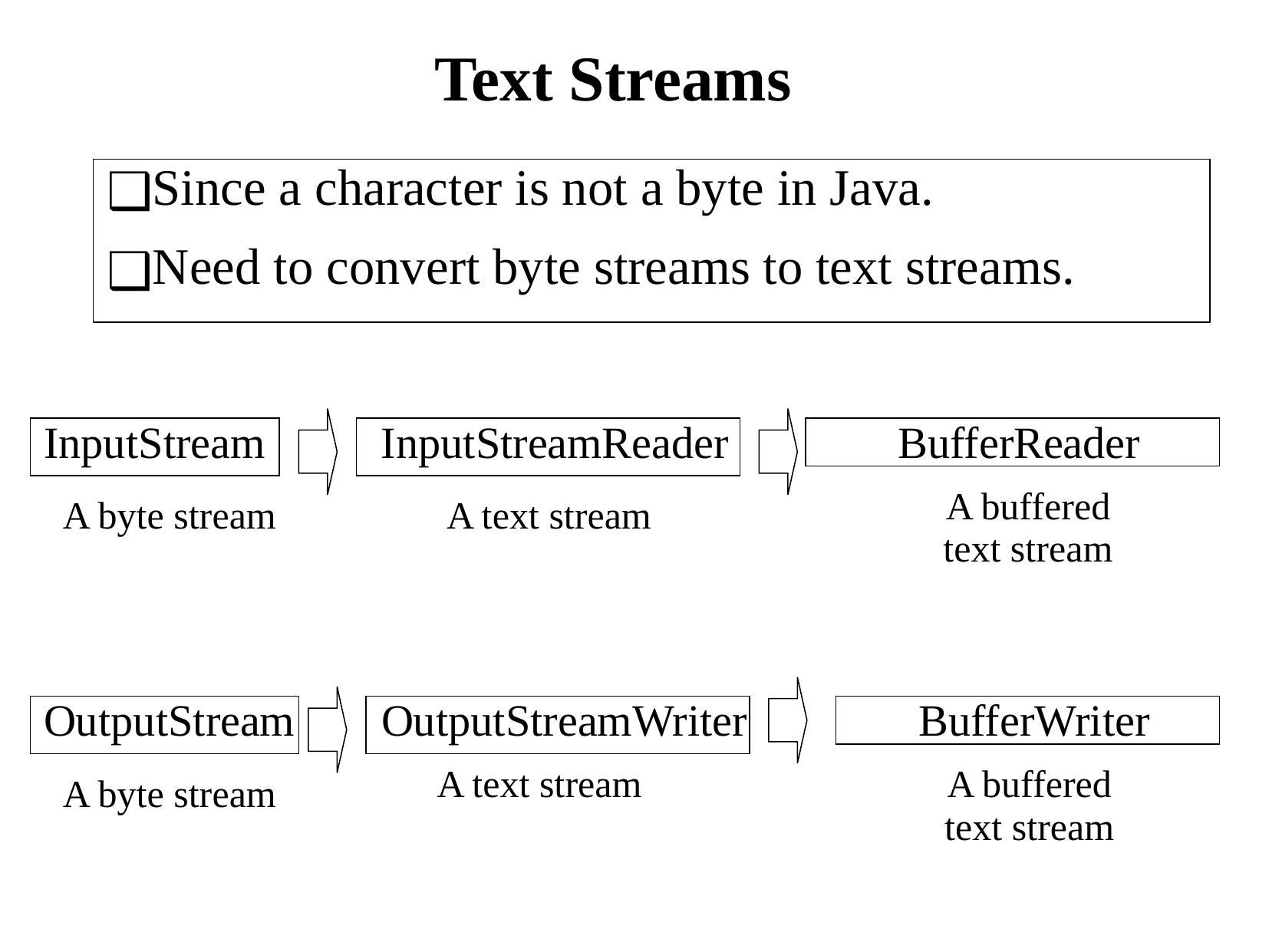

# Text Streams
Since a character is not a byte in Java.
Need to convert byte streams to text streams.

InputStream
InputStreamReader
BufferReader
A buffered
text stream
A byte stream
 A text stream

OutputStream
OutputStreamWriter
BufferWriter
 A text stream
A buffered
text stream
A byte stream